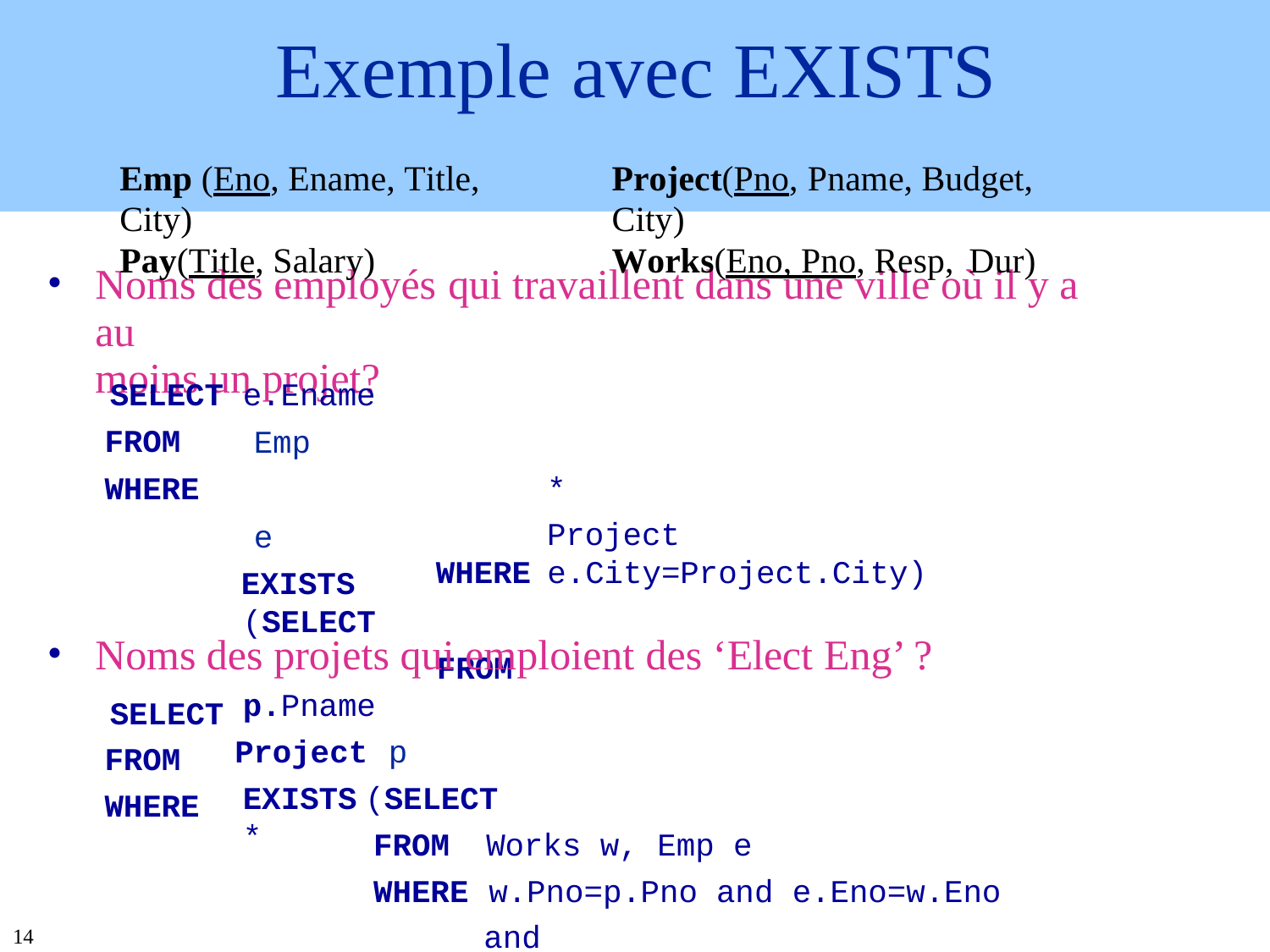

# Exemple avec EXISTS
Emp (Eno, Ename, Title, City)
Pay(Title, Salary)
Project(Pno, Pname, Budget, City)
Works(Eno, Pno, Resp,	Dur)
Noms des employés qui travaillent dans une ville où il y a au
moins un projet?
SELECT FROM WHERE
e.Ename Emp	e
EXISTS (SELECT
FROM
* Project
WHERE  e.City=Project.City)

Noms des projets qui emploient des ‘Elect Eng’ ?
SELECT FROM WHERE
p.Pname
Project	p
EXISTS (SELECT	*
FROM	Works	w,	Emp	e
WHERE	w.Pno=p.Pno	and	e.Eno=w.Eno
and	e.Title=’Elect.Eng.’)
14